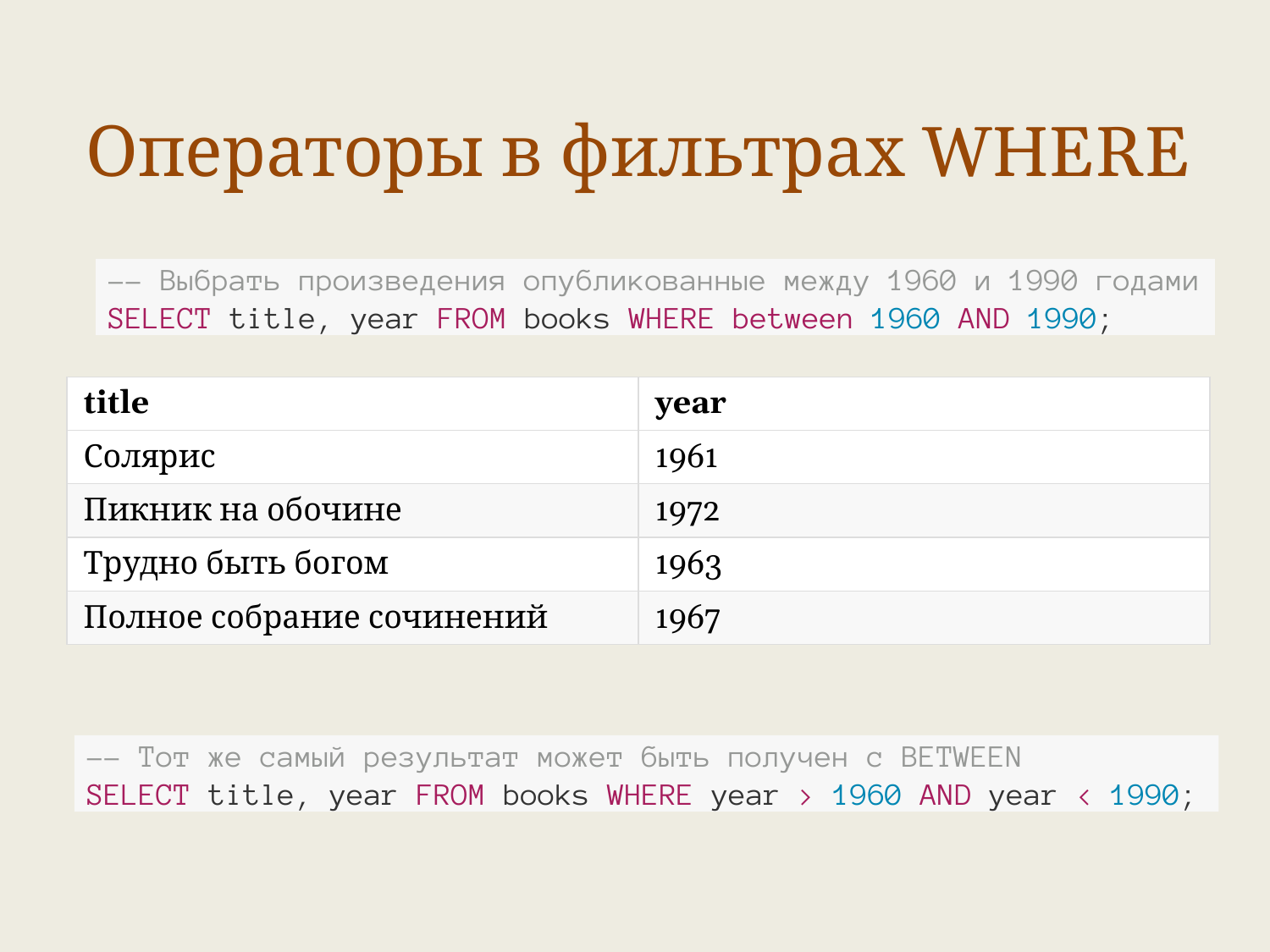

Операторы в фильтрах WHERE
-- Выбрать произведения опубликованные между 1960 и 1990 годами
SELECT title, year FROM books WHERE between 1960 AND 1990;
| title | year |
| --- | --- |
| Солярис | 1961 |
| Пикник на обочине | 1972 |
| Трудно быть богом | 1963 |
| Полное собрание сочинений | 1967 |
-- Тот же самый результат может быть получен с BETWEEN
SELECT title, year FROM books WHERE year > 1960 AND year < 1990;